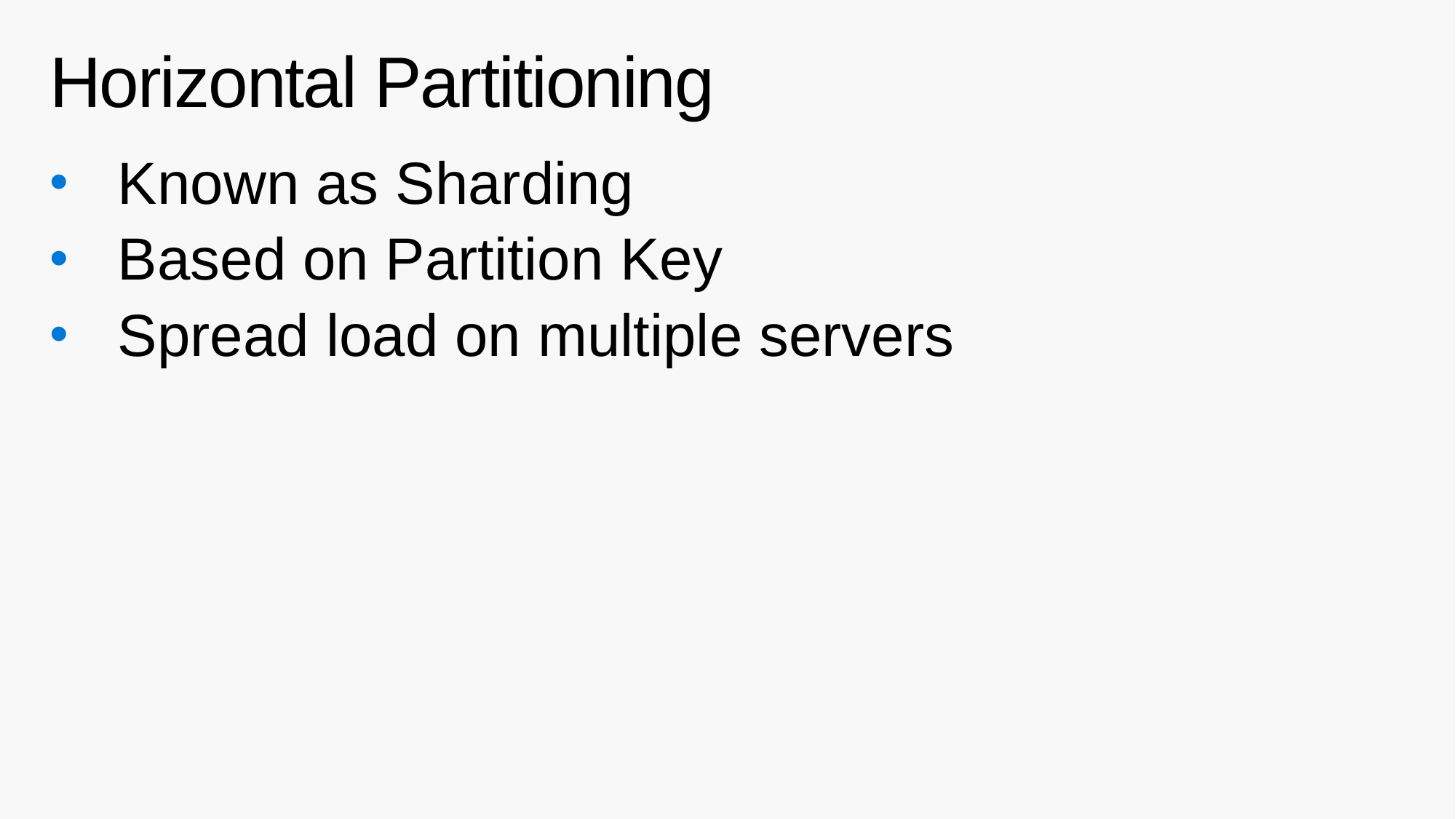

# Horizontal Partitioning
Known as Sharding
Based on Partition Key
Spread load on multiple servers